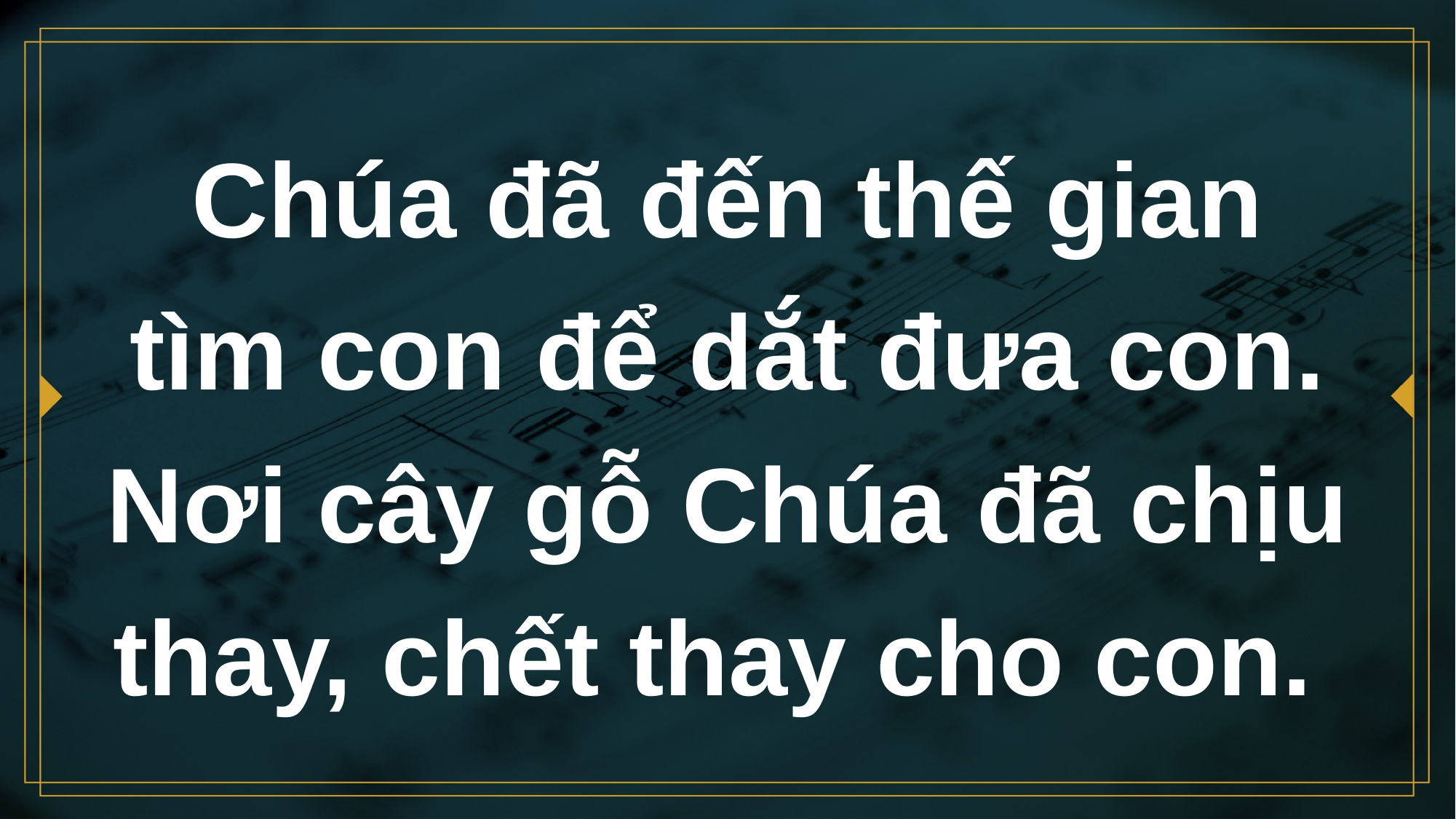

# Chúa đã đến thế gian tìm con để dắt đưa con. Nơi cây gỗ Chúa đã chịu thay, chết thay cho con.